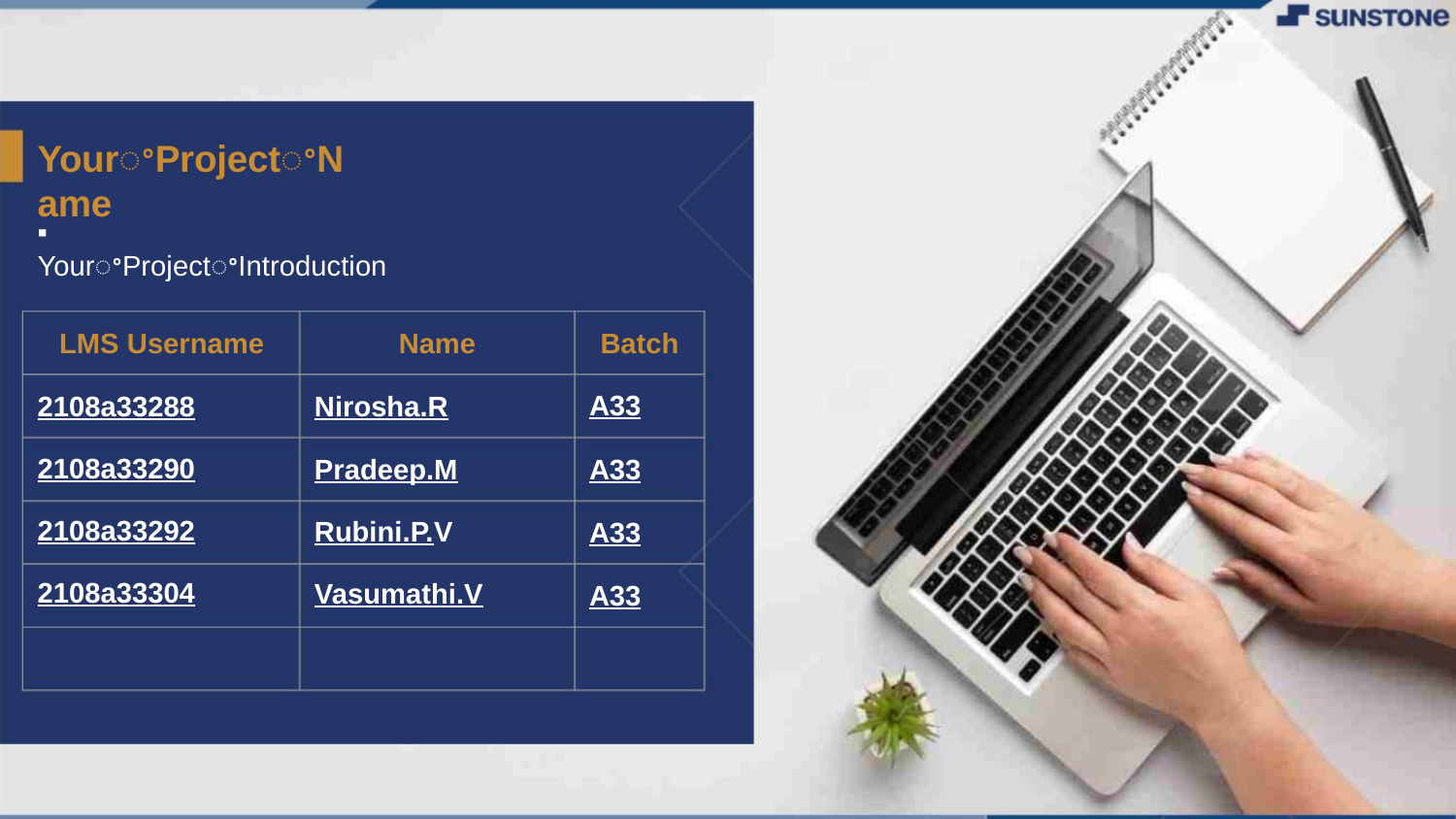

YourꢀProjectꢀName
▪ YourꢀProjectꢀIntroduction
LMS Username
Name
Batch
A33
2108a33288
2108a33290
2108a33292
2108a33304
Nirosha.R
Pradeep.M
Rubini.P.V
Vasumathi.V
A33
A33
A33